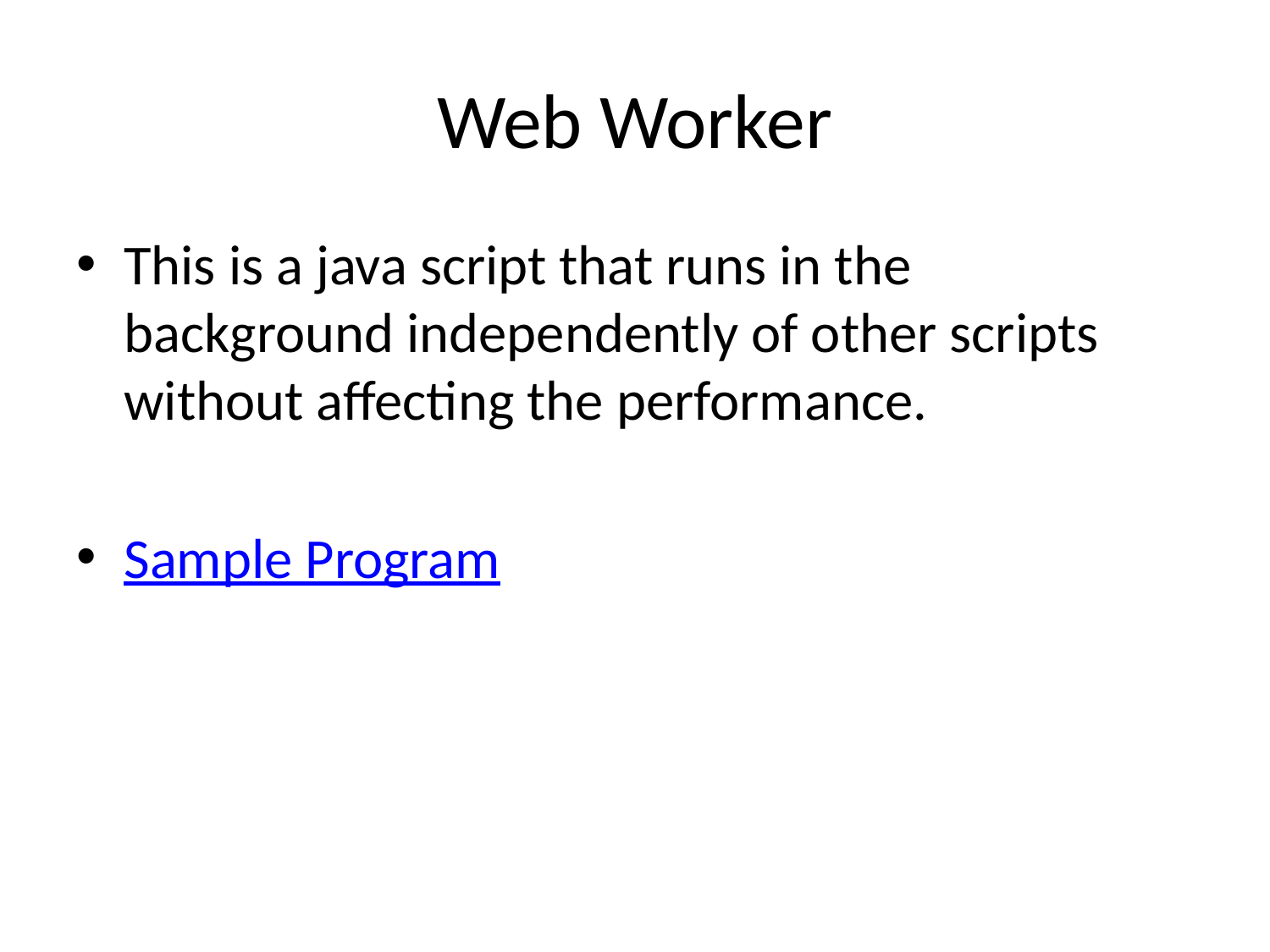

# Web Worker
This is a java script that runs in the background independently of other scripts without affecting the performance.

Sample Program